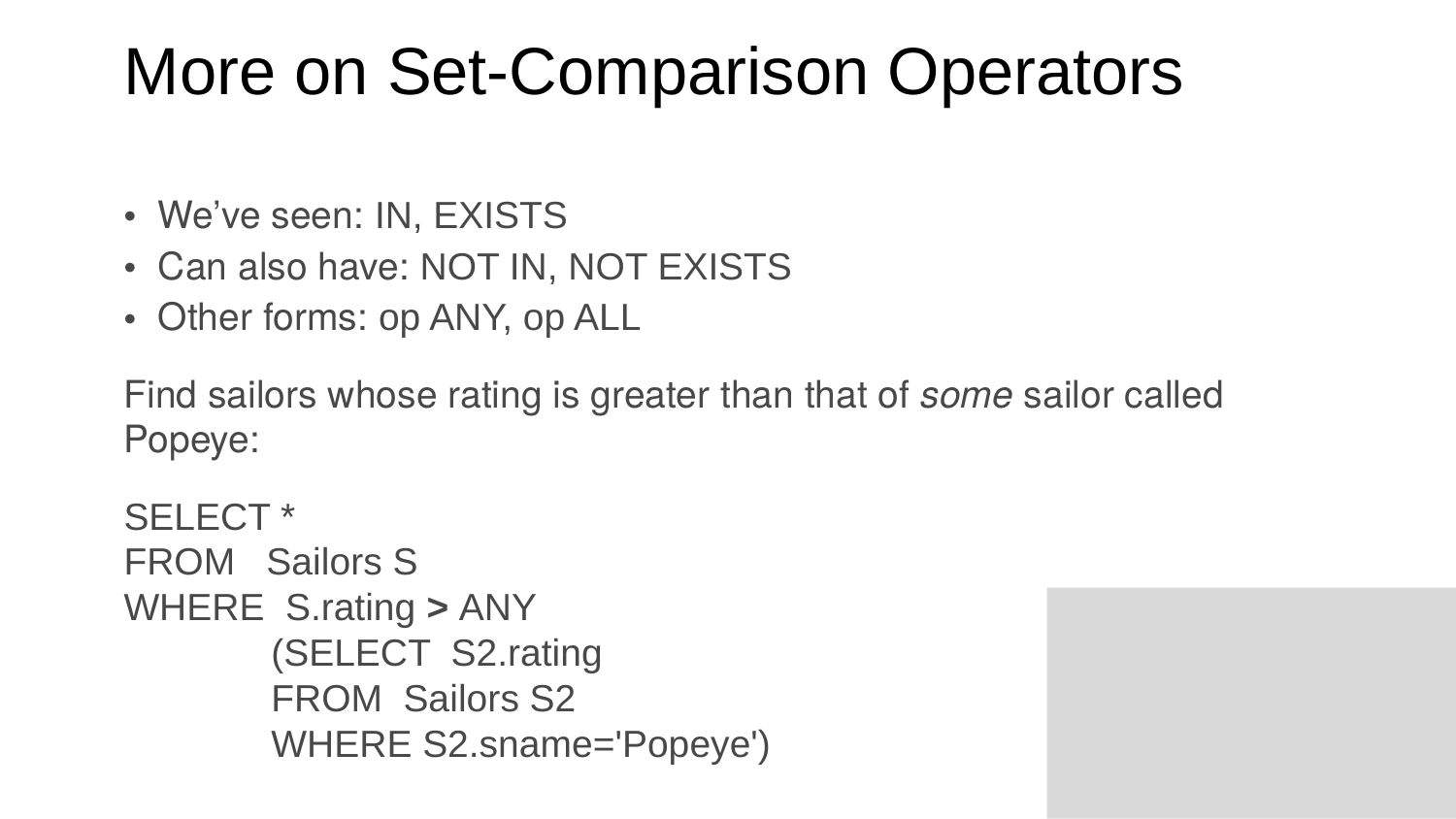

# More on Set-Comparison Operators
We’ve seen: IN, EXISTS
Can also have: NOT IN, NOT EXISTS
Other forms: op ANY, op ALL
Find sailors whose rating is greater than that of some sailor called Popeye:
SELECT *
FROM   Sailors S
WHERE  S.rating > ANY
(SELECT  S2.rating
FROM  Sailors S2
WHERE S2.sname='Popeye')